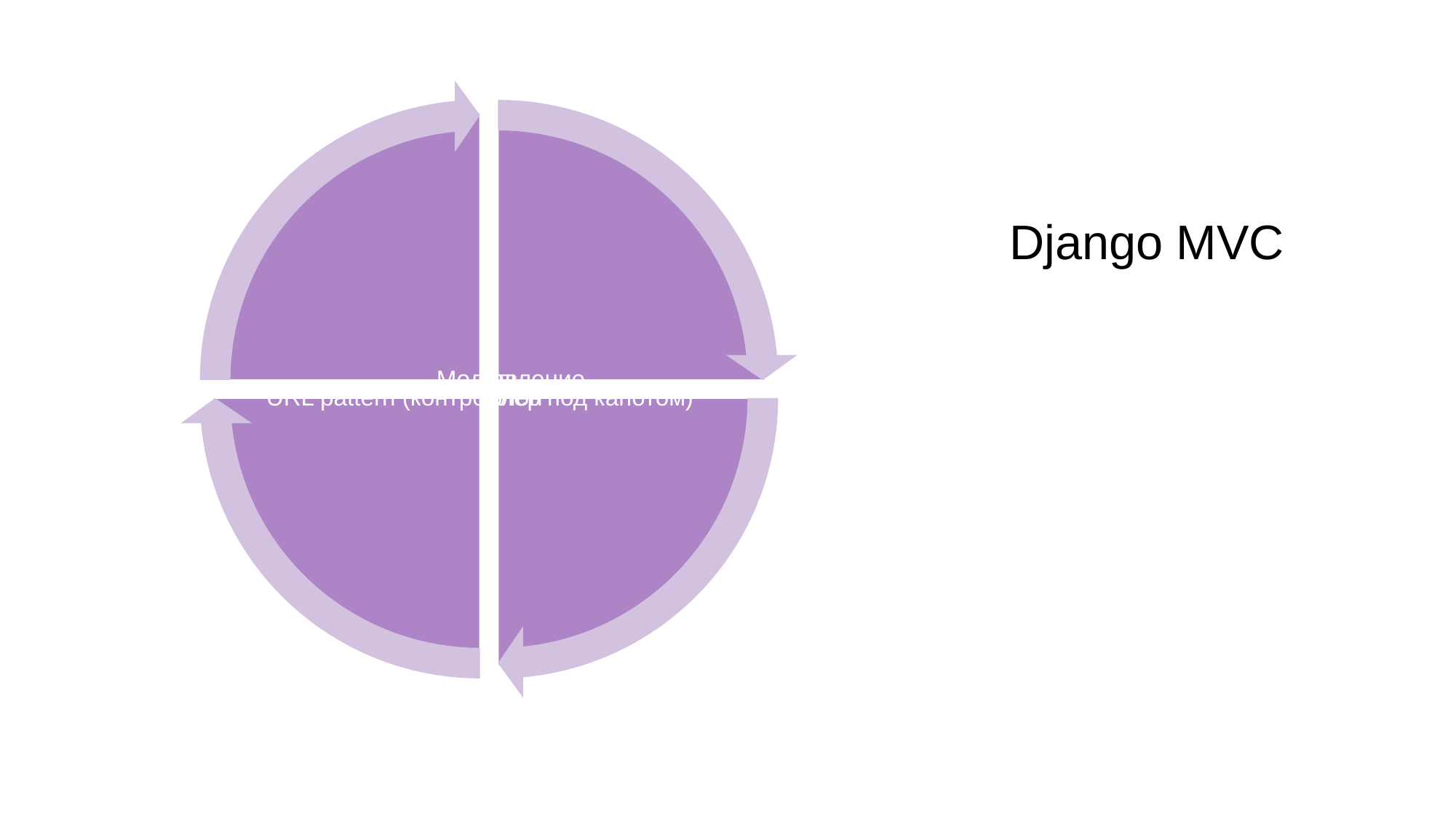

# Django MVC
Представление
Шаблон
URL pattern (контроллер под капотом)
Модель